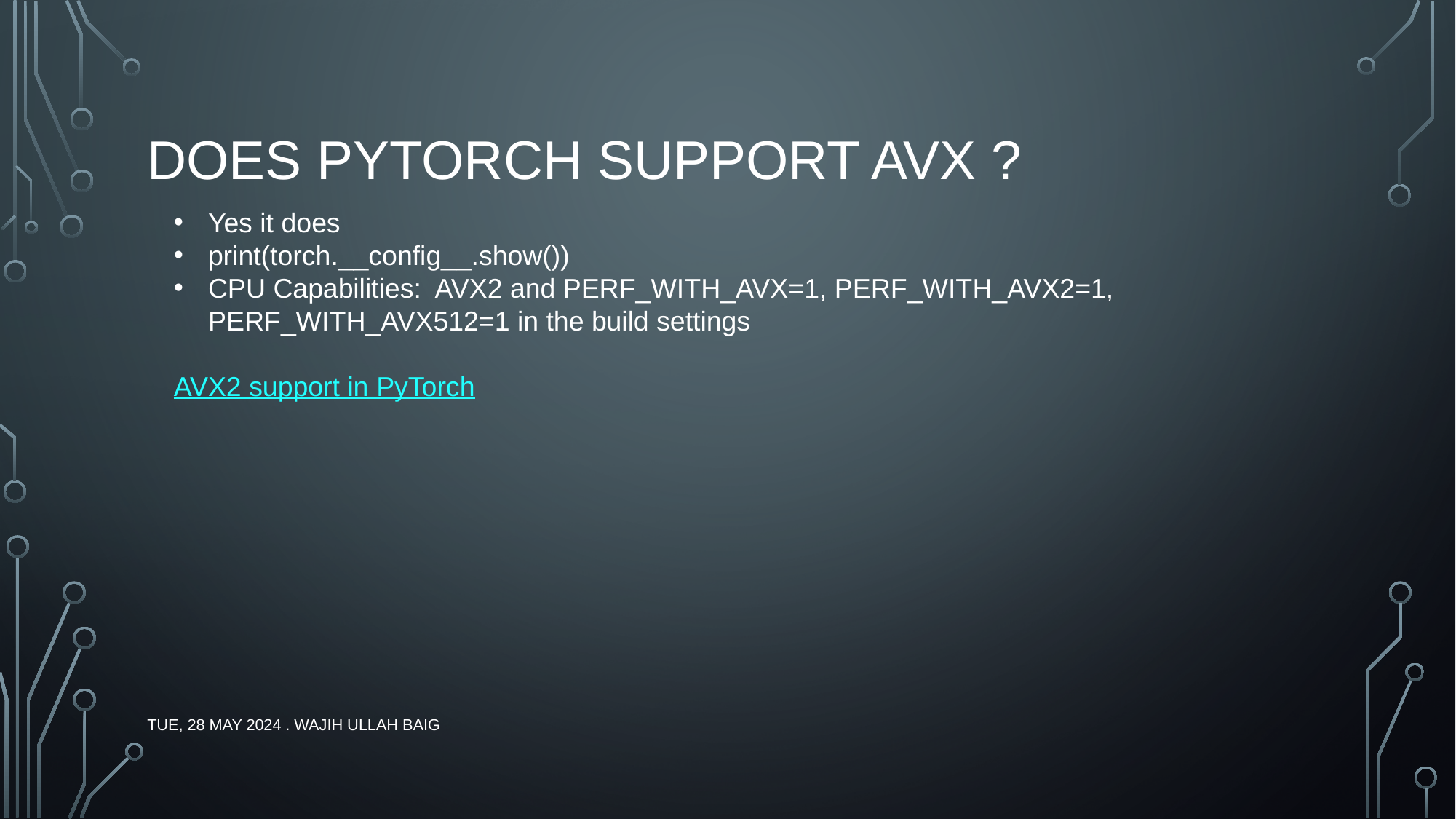

# Does pytorch support avx ?

Yes it does
print(torch.__config__.show())
CPU Capabilities:  AVX2 and PERF_WITH_AVX=1, PERF_WITH_AVX2=1, PERF_WITH_AVX512=1 in the build settings

AVX2 support in PyTorch
Tue, 28 May 2024 . Wajih Ullah Baig